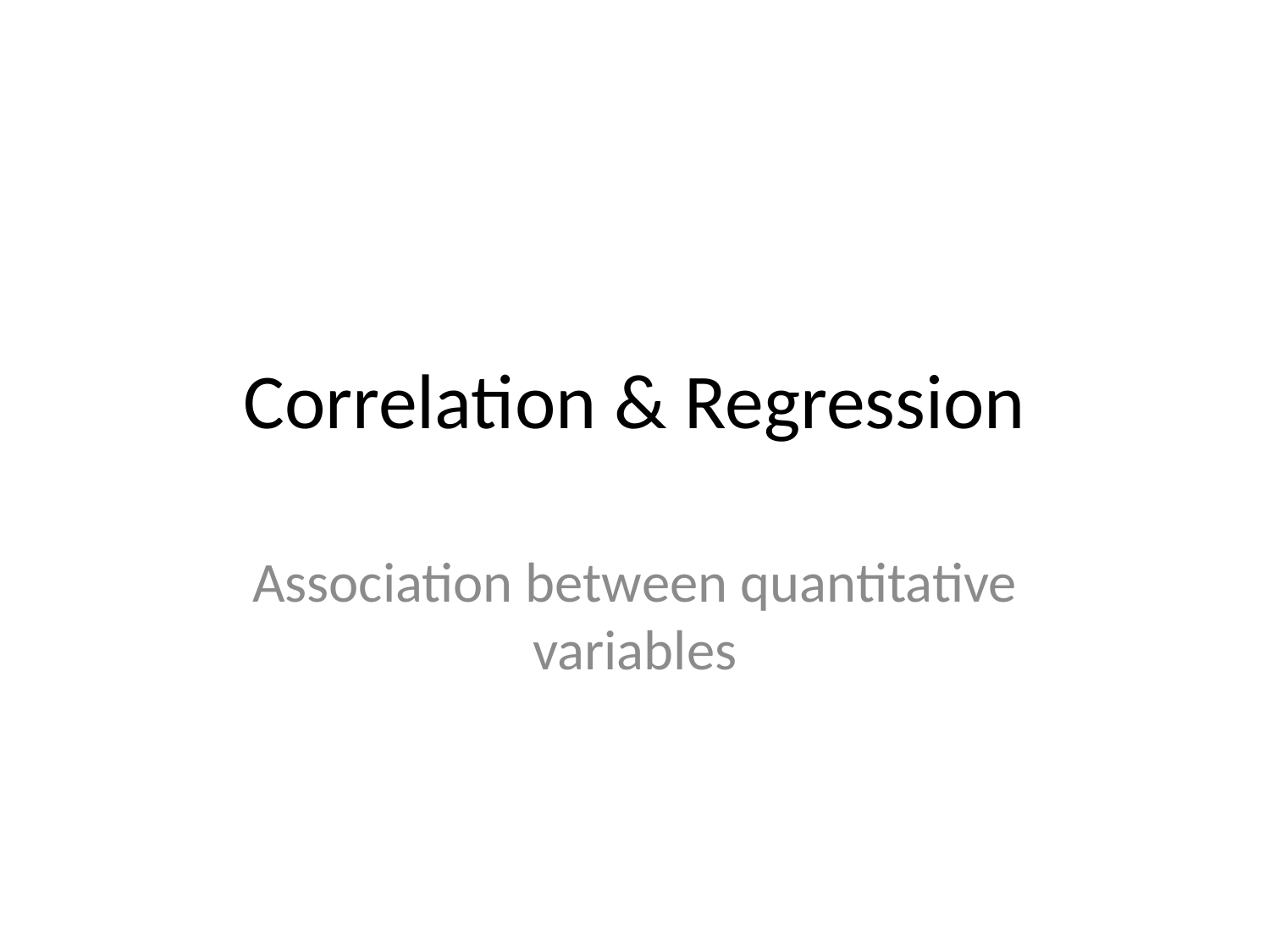

# Correlation & Regression
Association between quantitative variables